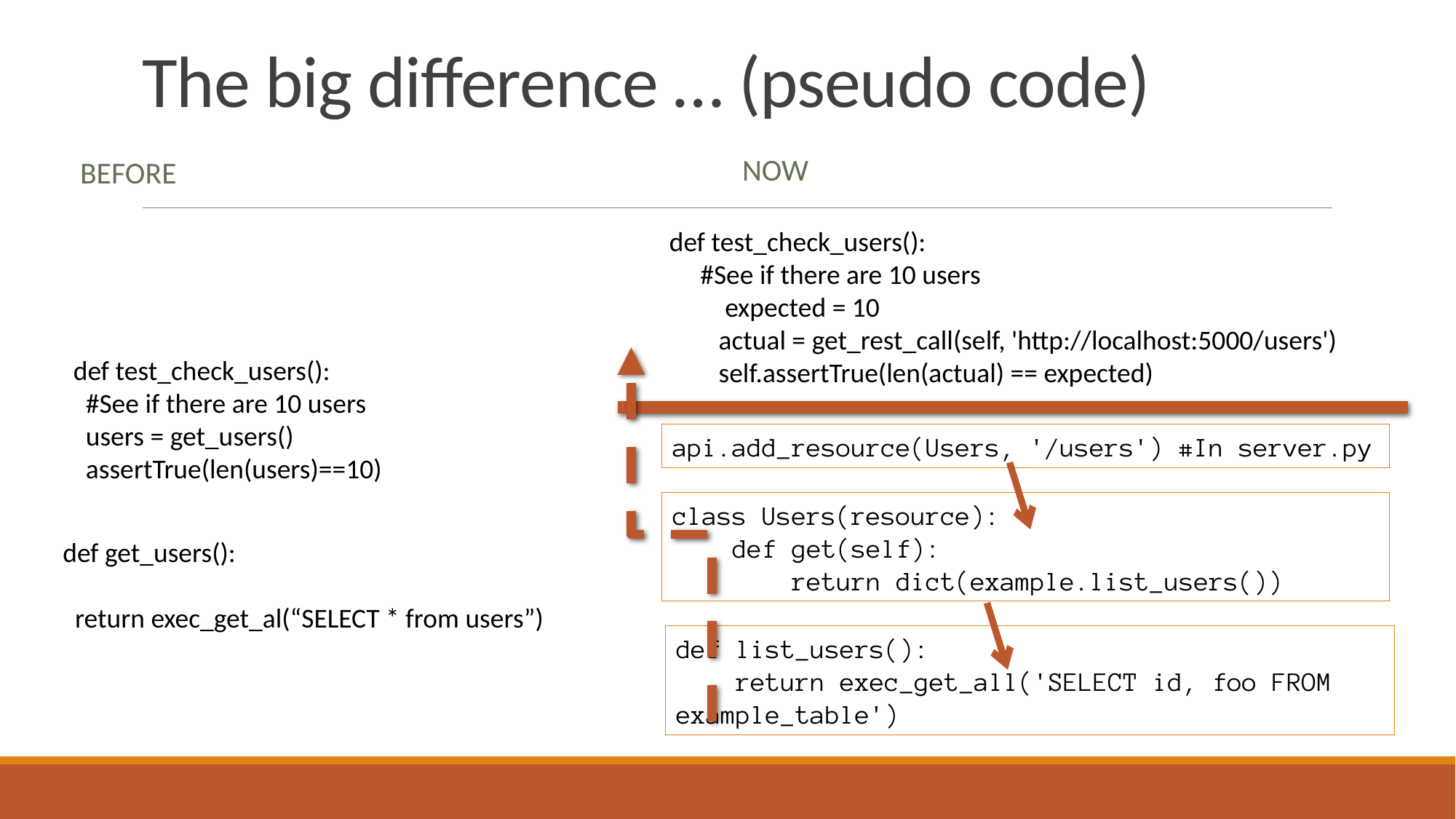

# The big difference … (pseudo code)
NOW
BEFORE
def test_check_users():
     #See if there are 10 users
         expected = 10
        actual = get_rest_call(self, 'http://localhost:5000/users')
        self.assertTrue(len(actual) == expected)
def test_check_users():
  #See if there are 10 users
  users = get_users()
  assertTrue(len(users)==10)
api.add_resource(Users, '/users') #In server.py
class Users(resource):
    def get(self):
        return dict(example.list_users())
def get_users():

  return exec_get_al(“SELECT * from users”)
def list_users():
    return exec_get_all('SELECT id, foo FROM example_table')